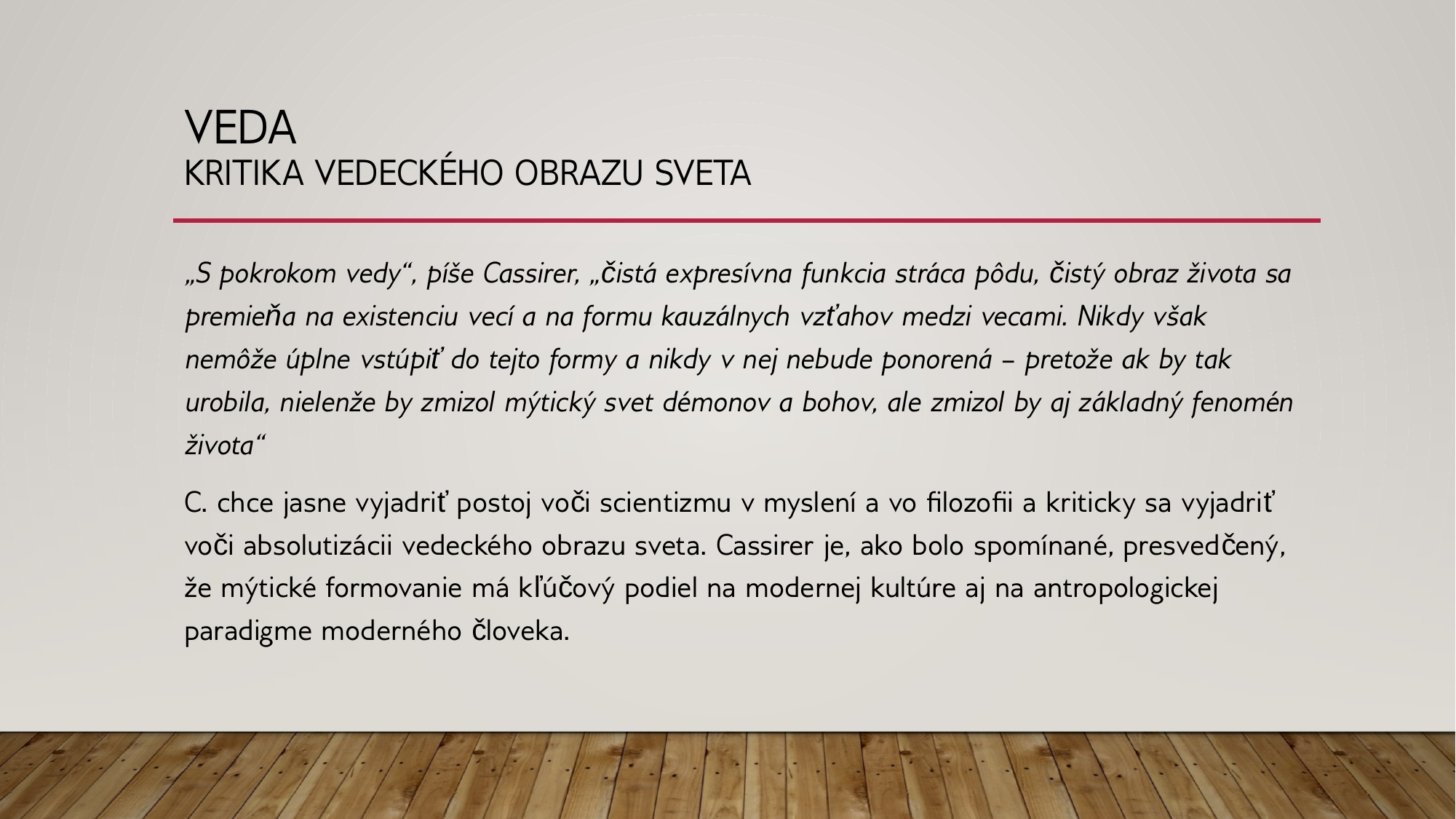

# Veda kritika vedeckého obrazu sveta
„S pokrokom vedy“, píše Cassirer, „čistá expresívna funkcia stráca pôdu, čistý obraz života sa premieňa na existenciu vecí a na formu kauzálnych vzťahov medzi vecami. Nikdy však nemôže úplne vstúpiť do tejto formy a nikdy v nej nebude ponorená – pretože ak by tak urobila, nielenže by zmizol mýtický svet démonov a bohov, ale zmizol by aj základný fenomén života“
C. chce jasne vyjadriť postoj voči scientizmu v myslení a vo filozofii a kriticky sa vyjadriť voči absolutizácii vedeckého obrazu sveta. Cassirer je, ako bolo spomínané, presvedčený, že mýtické formovanie má kľúčový podiel na modernej kultúre aj na antropologickej paradigme moderného človeka.